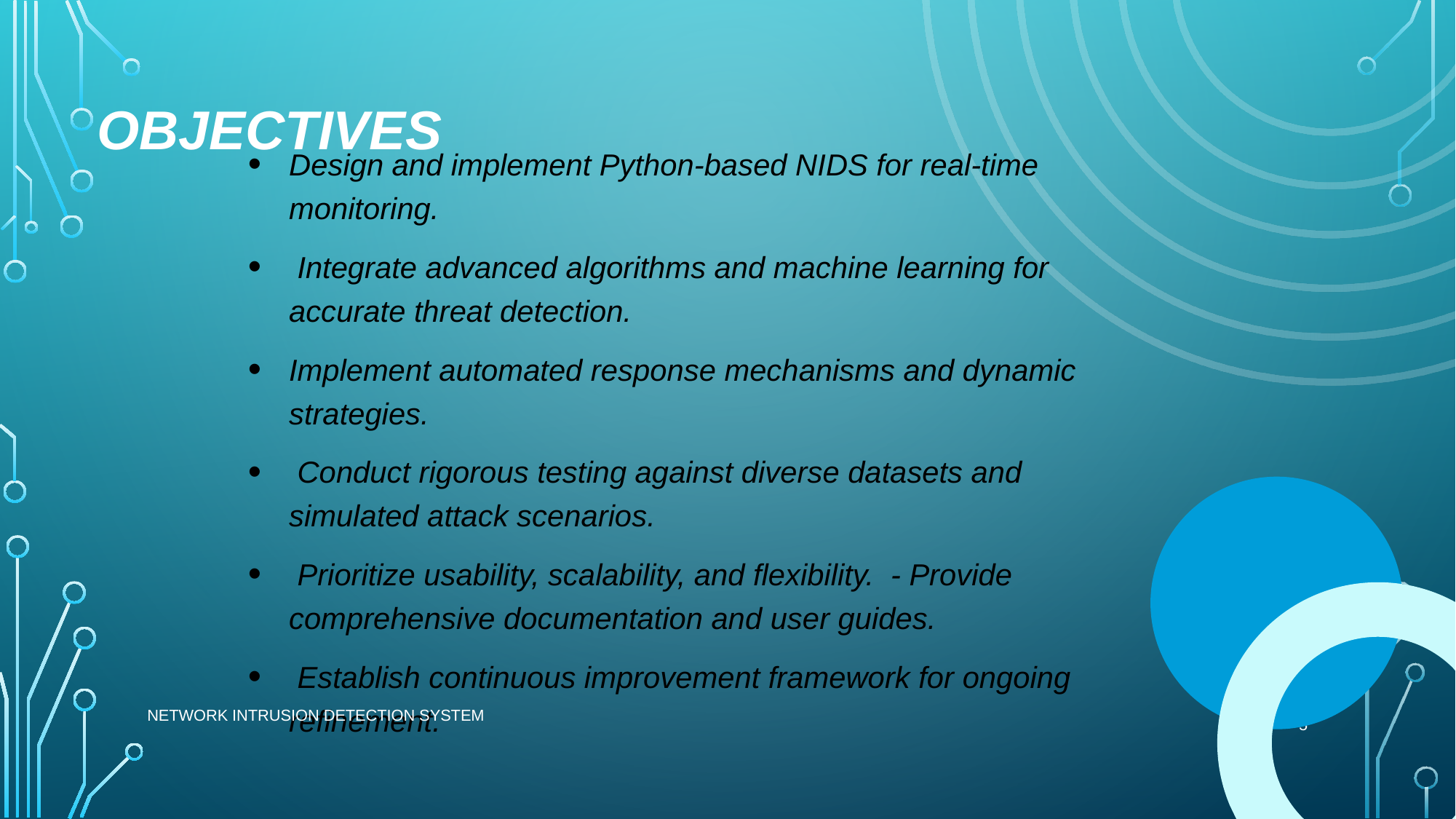

# Objectives
Design and implement Python-based NIDS for real-time monitoring.
 Integrate advanced algorithms and machine learning for accurate threat detection.
Implement automated response mechanisms and dynamic strategies.
 Conduct rigorous testing against diverse datasets and simulated attack scenarios.
 Prioritize usability, scalability, and flexibility.  - Provide comprehensive documentation and user guides.
 Establish continuous improvement framework for ongoing refinement.
5
NETWORK INTRUSION DETECTION SYSTEM